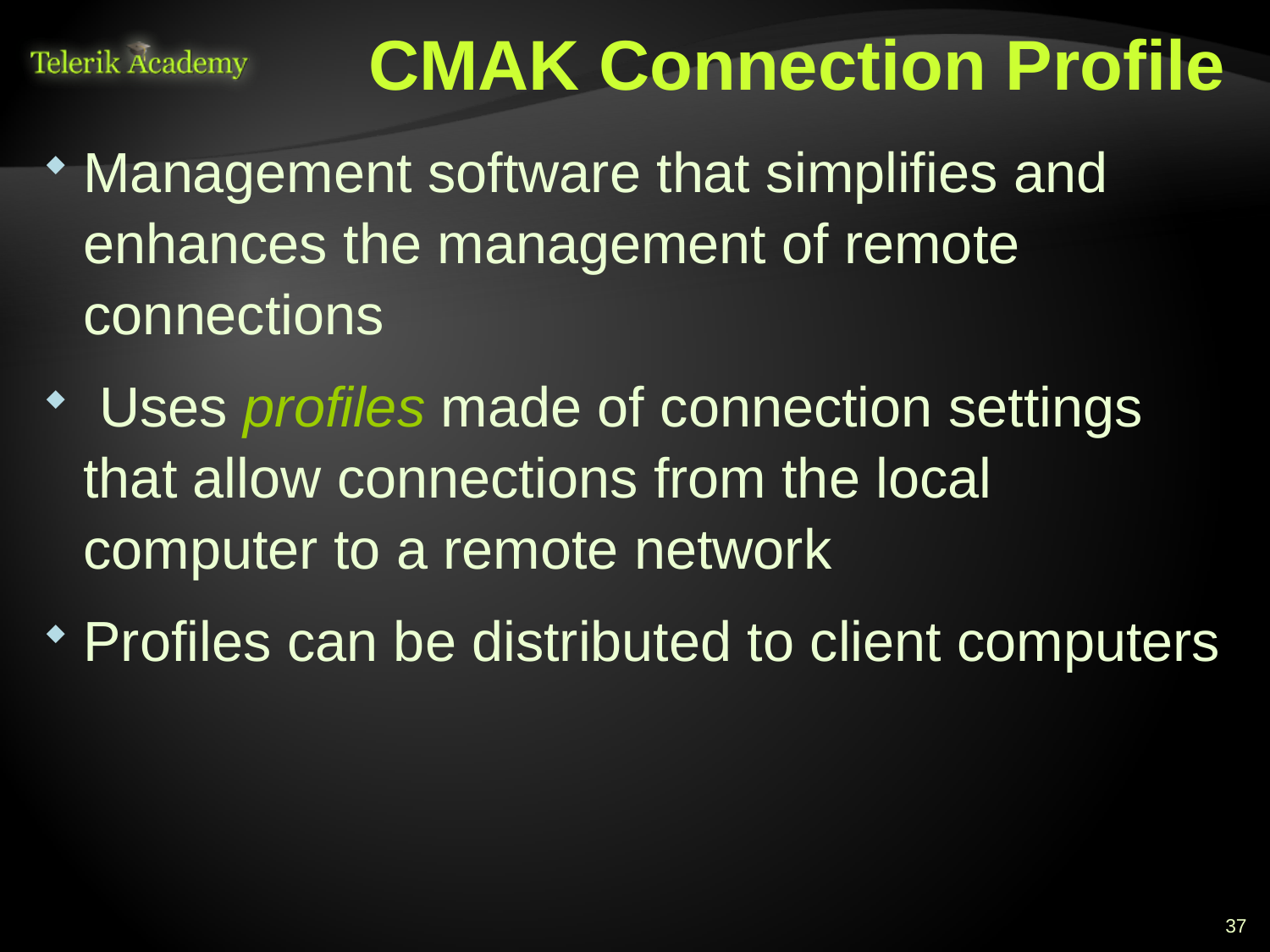

# CMAK Connection Profile
Management software that simplifies and enhances the management of remote connections
 Uses profiles made of connection settings that allow connections from the local computer to a remote network
Profiles can be distributed to client computers
37